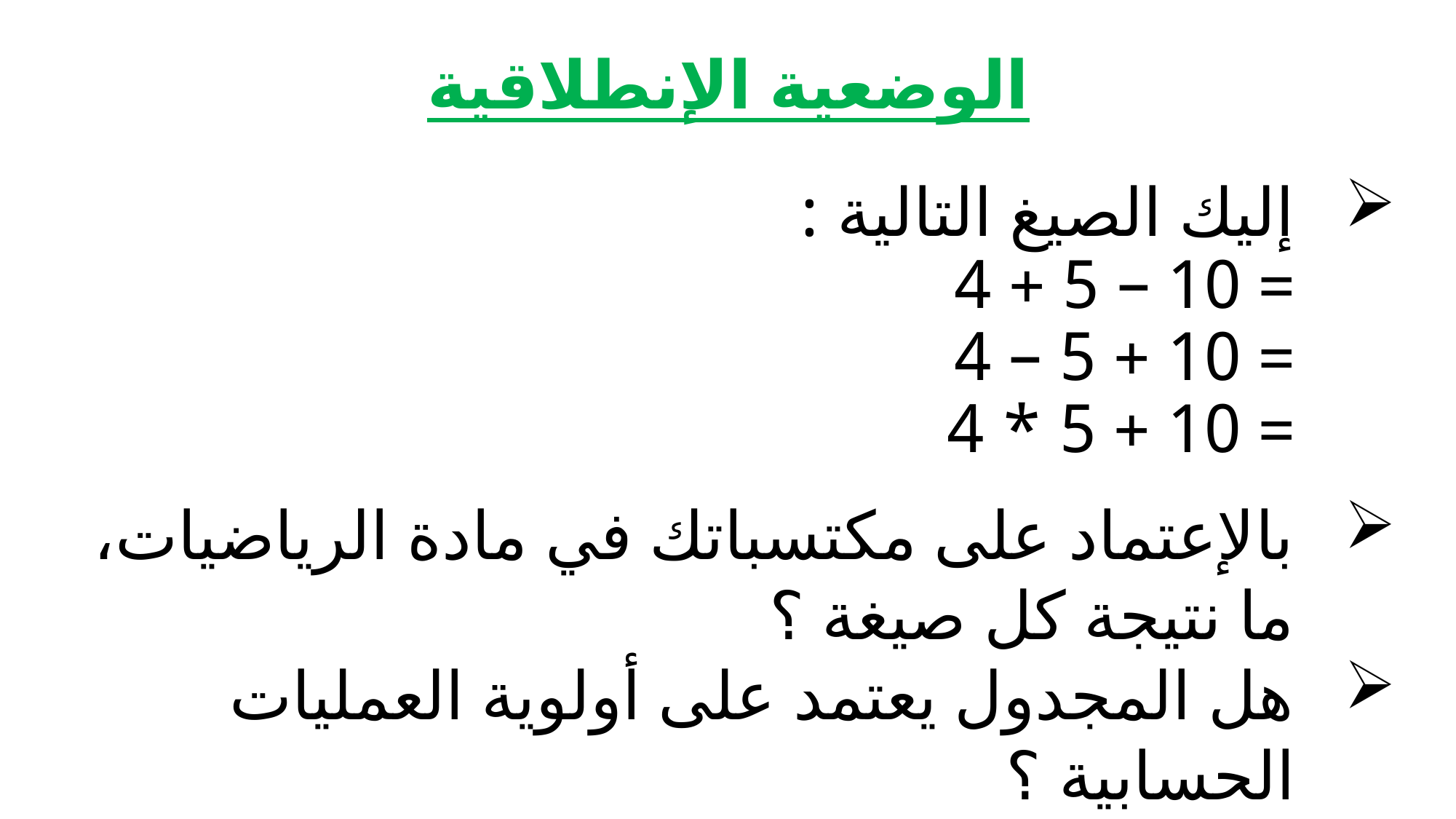

الوضعية الإنطلاقية
# إليك الصيغ التالية : = 10 – 5 + 4 = 10 + 5 – 4 = 10 + 5 * 4
بالإعتماد على مكتسباتك في مادة الرياضيات، ما نتيجة كل صيغة ؟
هل المجدول يعتمد على أولوية العمليات الحسابية ؟